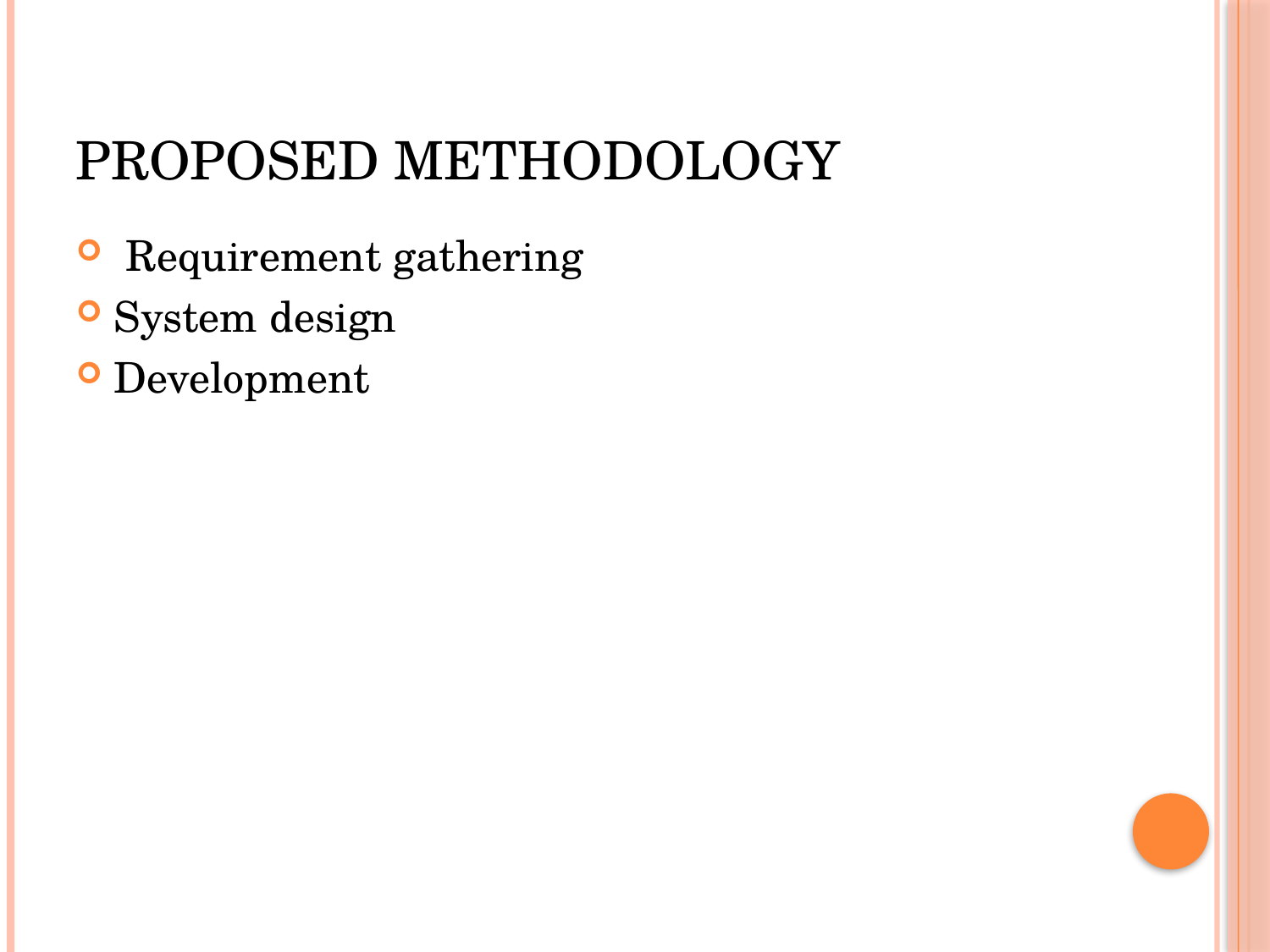

# Proposed methodology
 Requirement gathering
System design
Development